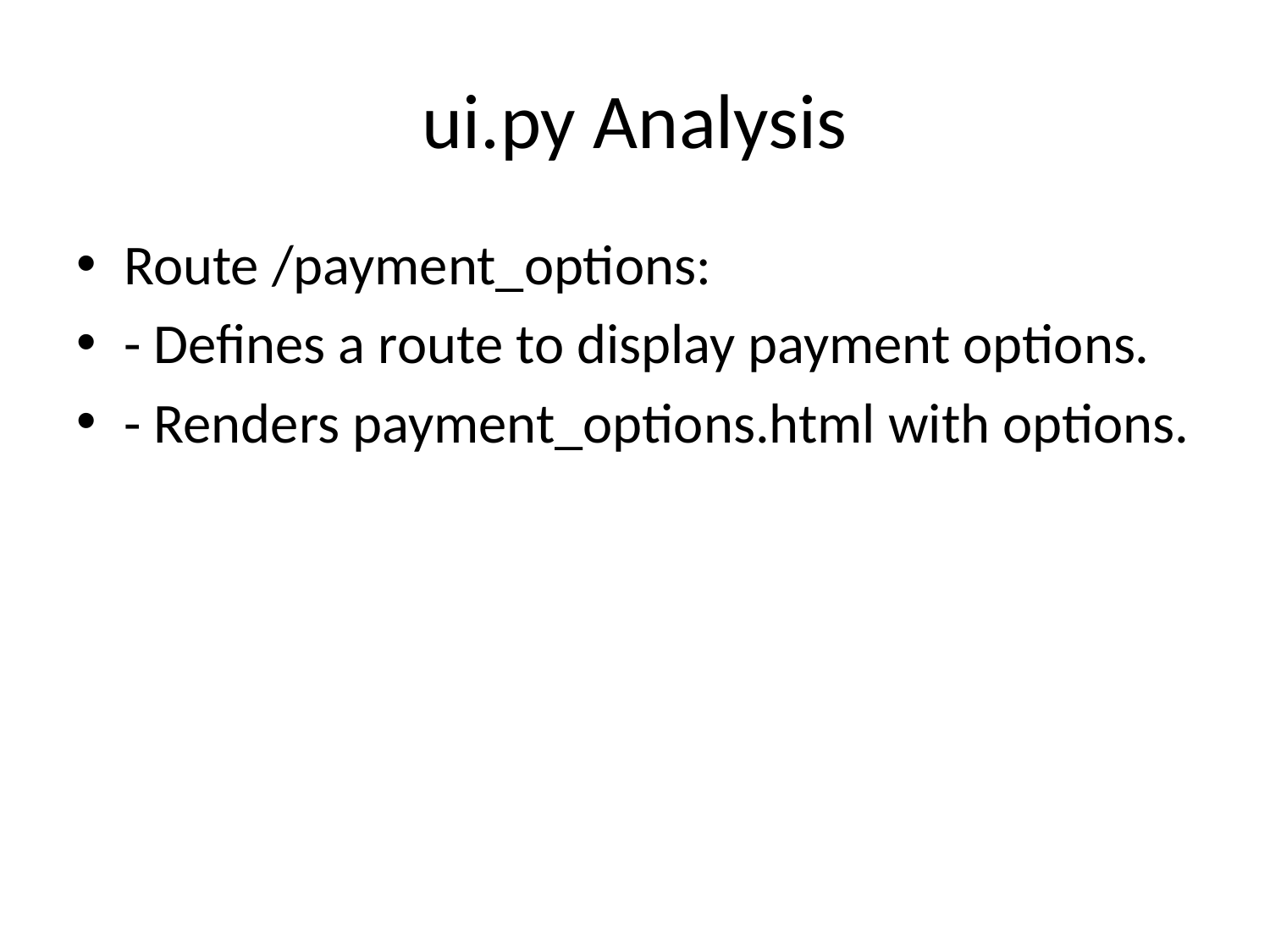

# ui.py Analysis
Route /payment_options:
- Defines a route to display payment options.
- Renders payment_options.html with options.